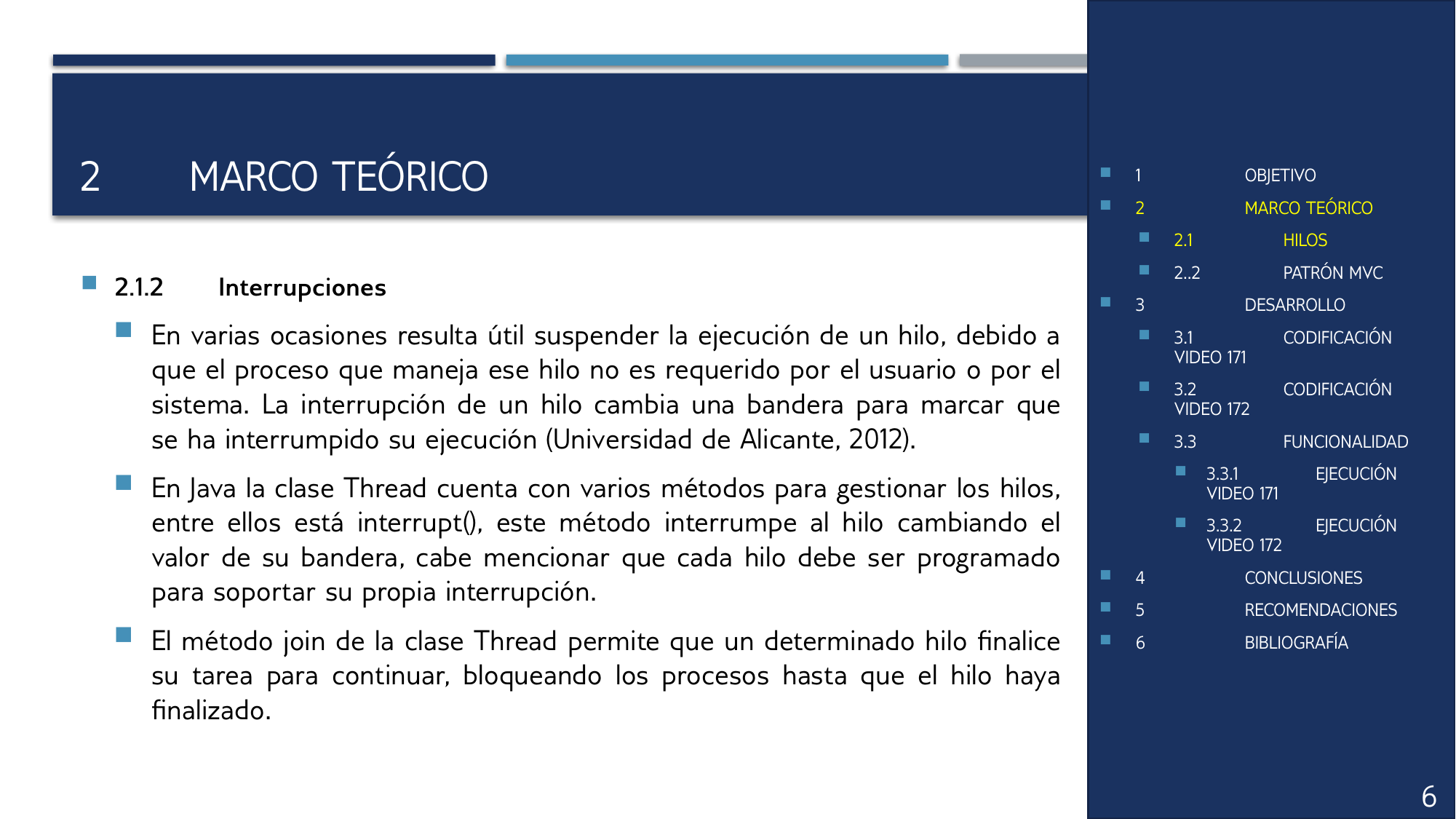

1	OBJETIVO
2	MARCO TEÓRICO
2.1	HILOS
2..2	PATRÓN MVC
3	DESARROLLO
3.1	CODIFICACIÓN VIDEO 171
3.2	CODIFICACIÓN VIDEO 172
3.3	FUNCIONALIDAD
3.3.1	EJECUCIÓN VIDEO 171
3.3.2	EJECUCIÓN VIDEO 172
4	CONCLUSIONES
5	RECOMENDACIONES
6	BIBLIOGRAFÍA
# 2	Marco teórico
2.1.2	Interrupciones
En varias ocasiones resulta útil suspender la ejecución de un hilo, debido a que el proceso que maneja ese hilo no es requerido por el usuario o por el sistema. La interrupción de un hilo cambia una bandera para marcar que se ha interrumpido su ejecución (Universidad de Alicante, 2012).
En Java la clase Thread cuenta con varios métodos para gestionar los hilos, entre ellos está interrupt(), este método interrumpe al hilo cambiando el valor de su bandera, cabe mencionar que cada hilo debe ser programado para soportar su propia interrupción.
El método join de la clase Thread permite que un determinado hilo finalice su tarea para continuar, bloqueando los procesos hasta que el hilo haya finalizado.
6